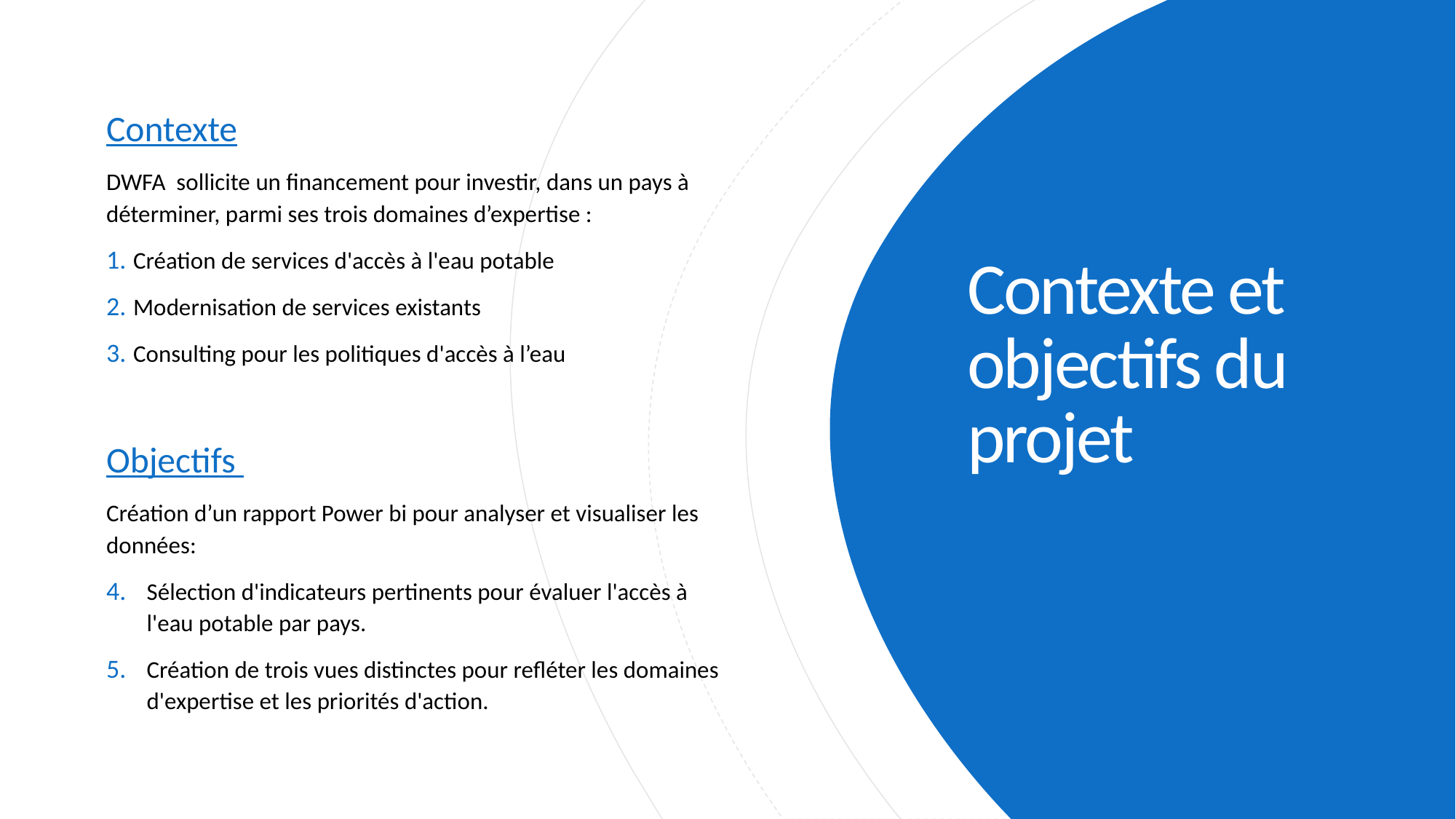

Contexte
DWFA  sollicite un financement pour investir, dans un pays à déterminer, parmi ses trois domaines d’expertise :
Création de services d'accès à l'eau potable
Modernisation de services existants
Consulting pour les politiques d'accès à l’eau

Objectifs
Création d’un rapport Power bi pour analyser et visualiser les données:
Sélection d'indicateurs pertinents pour évaluer l'accès à l'eau potable par pays.
Création de trois vues distinctes pour refléter les domaines d'expertise et les priorités d'action.

# Contexte et objectifs du projet